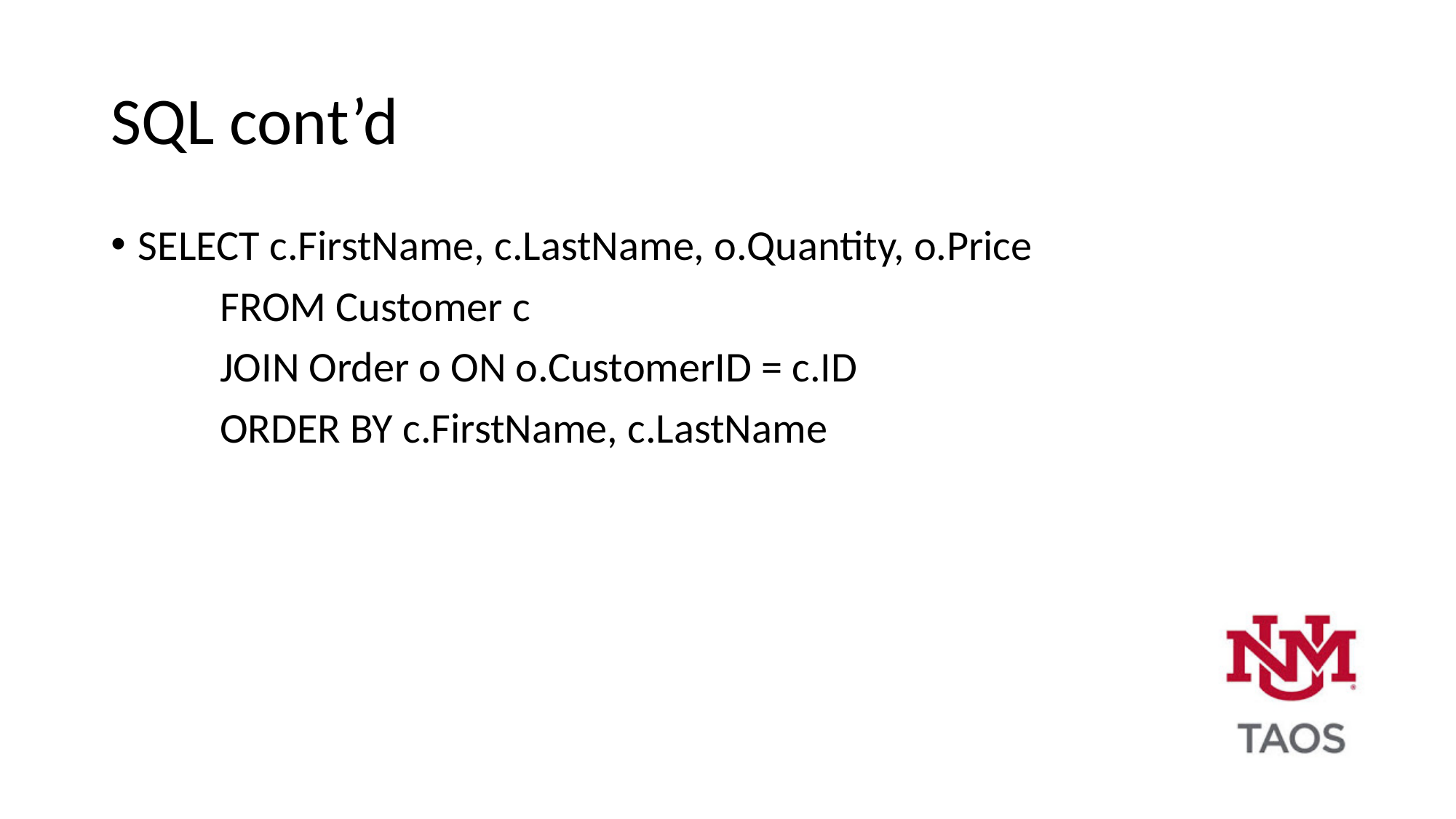

# SQL cont’d
SELECT c.FirstName, c.LastName, o.Quantity, o.Price
	FROM Customer c
	JOIN Order o ON o.CustomerID = c.ID
	ORDER BY c.FirstName, c.LastName